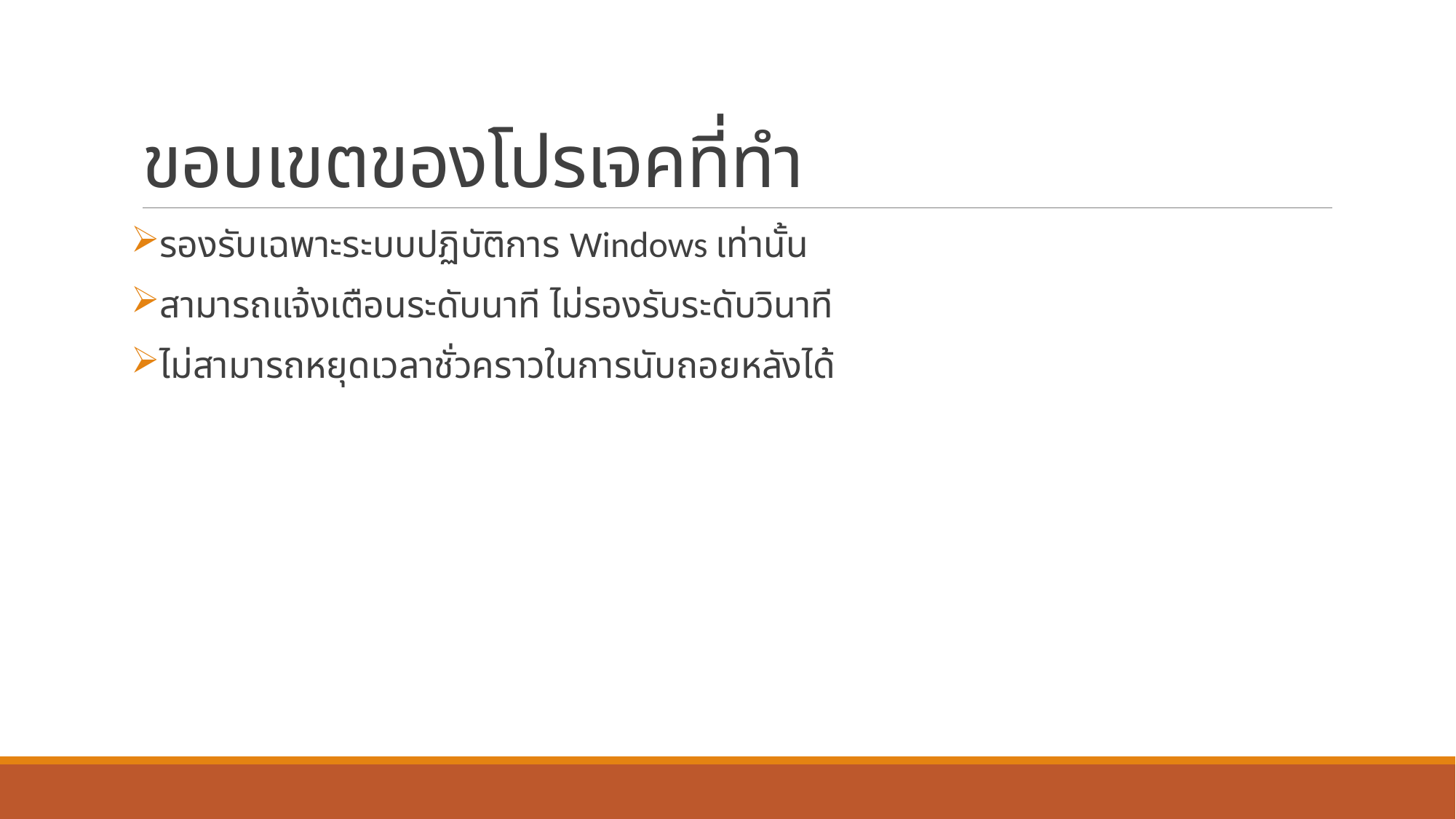

# ขอบเขตของโปรเจคที่ทำ
รองรับเฉพาะระบบปฏิบัติการ Windows เท่านั้น
สามารถแจ้งเตือนระดับนาที ไม่รองรับระดับวินาที
ไม่สามารถหยุดเวลาชั่วคราวในการนับถอยหลังได้